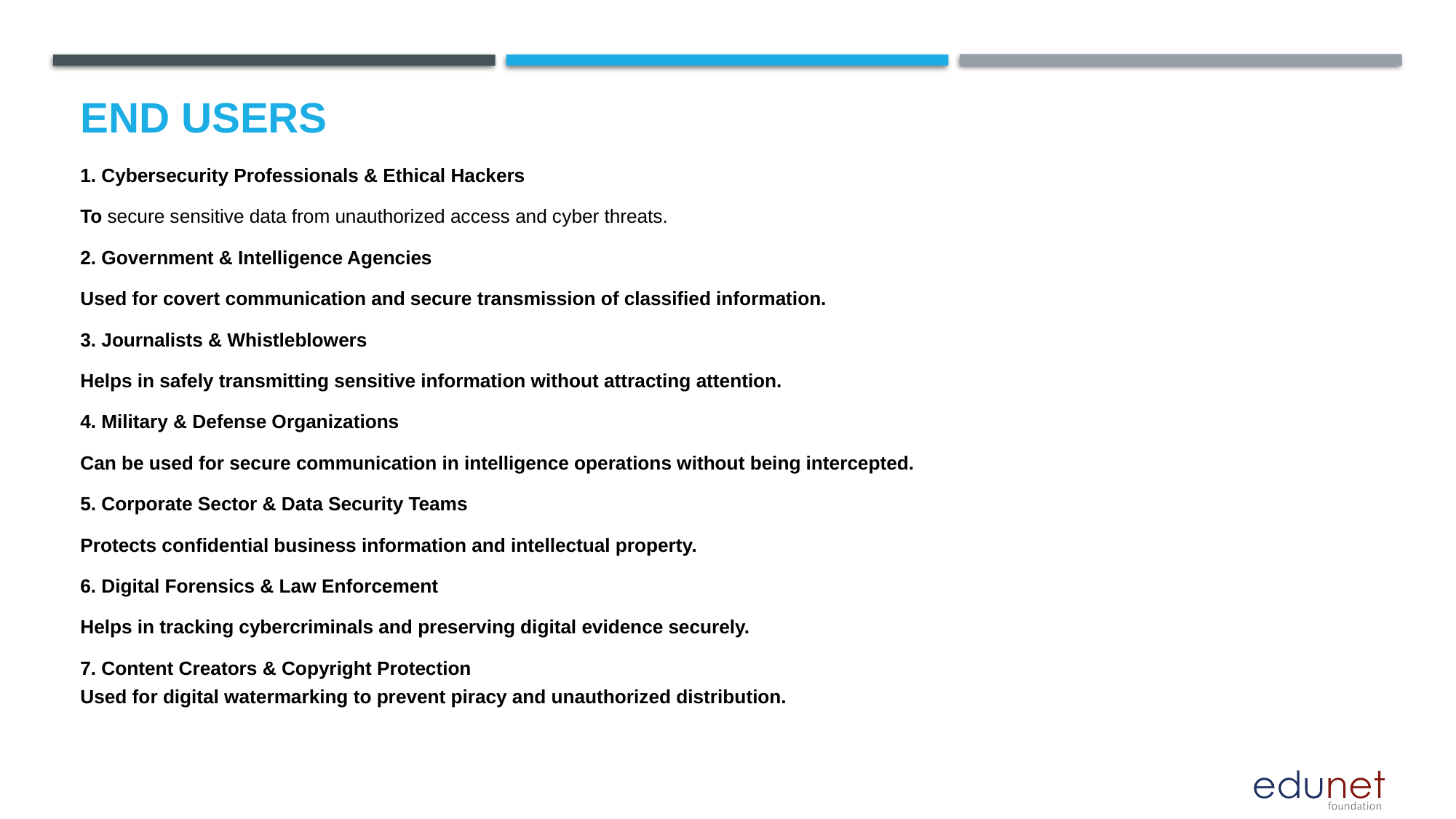

# End users
1. Cybersecurity Professionals & Ethical Hackers
To secure sensitive data from unauthorized access and cyber threats.
2. Government & Intelligence Agencies
Used for covert communication and secure transmission of classified information.
3. Journalists & Whistleblowers
Helps in safely transmitting sensitive information without attracting attention.
4. Military & Defense Organizations
Can be used for secure communication in intelligence operations without being intercepted.
5. Corporate Sector & Data Security Teams
Protects confidential business information and intellectual property.
6. Digital Forensics & Law Enforcement
Helps in tracking cybercriminals and preserving digital evidence securely.
7. Content Creators & Copyright Protection
Used for digital watermarking to prevent piracy and unauthorized distribution.